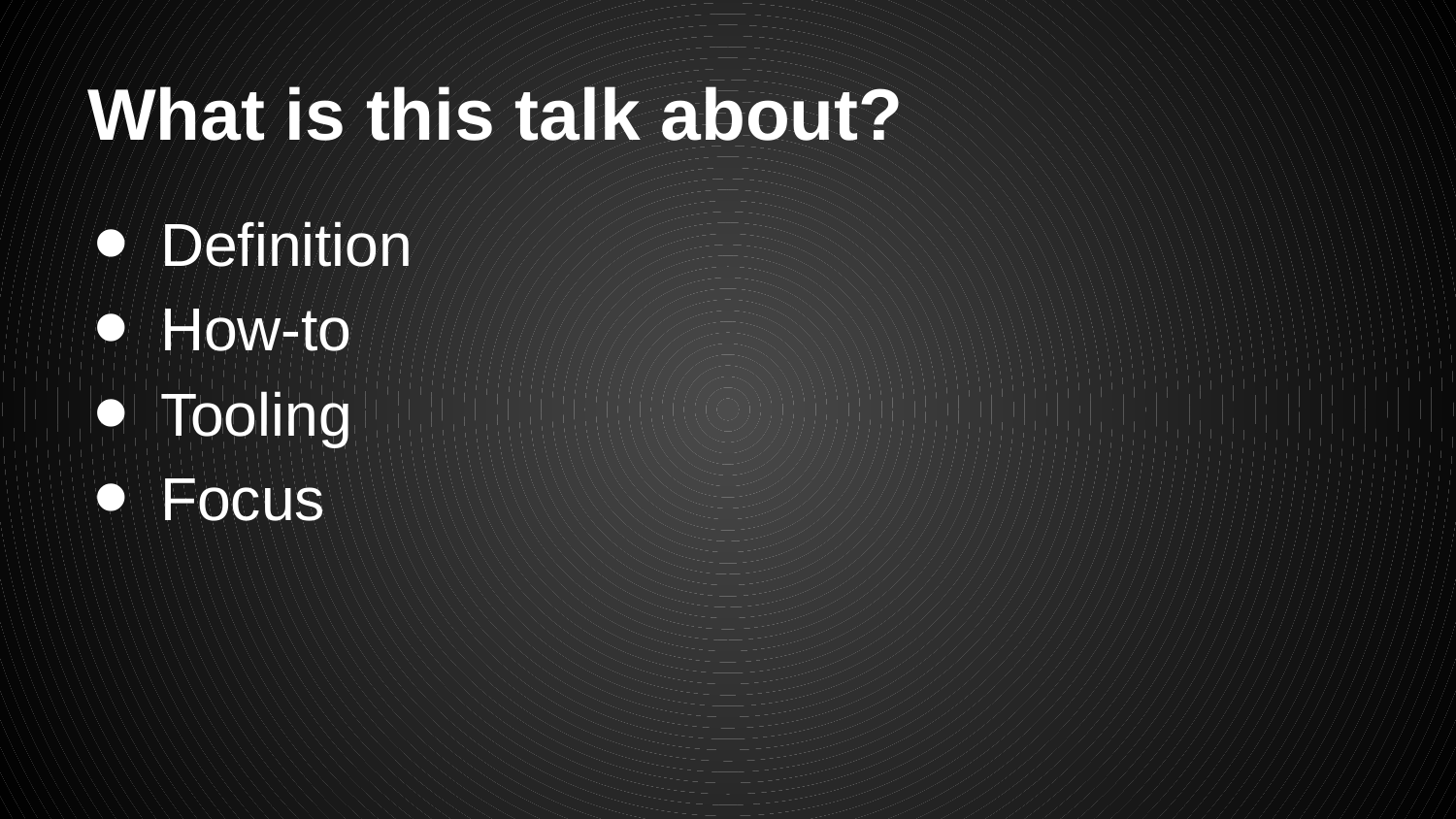

# What is this talk about?
Definition
How-to
Tooling
Focus